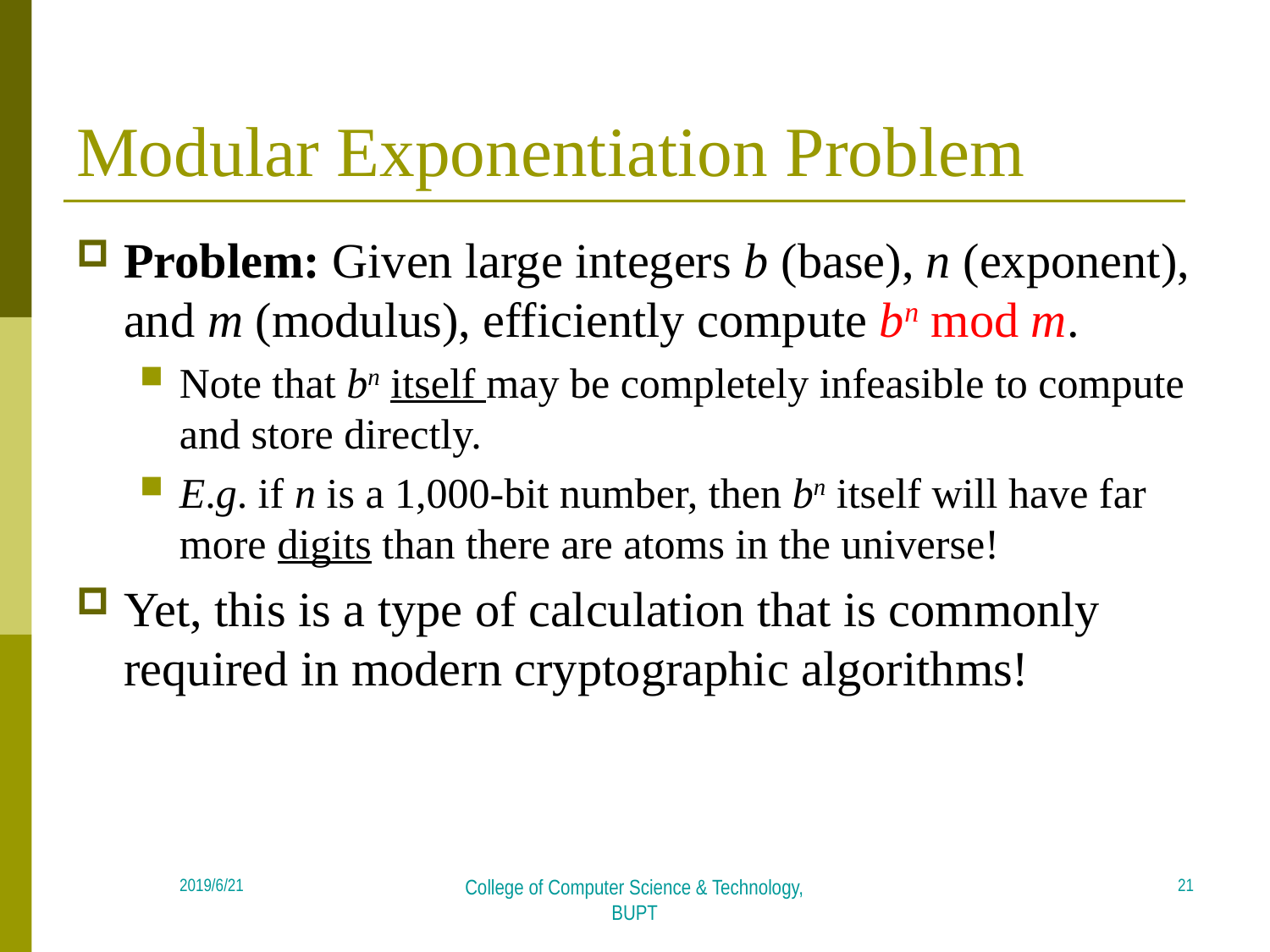

# Modular Exponentiation Problem
Problem: Given large integers b (base), n (exponent), and m (modulus), efficiently compute bn mod m.
Note that bn itself may be completely infeasible to compute and store directly.
E.g. if n is a 1,000-bit number, then bn itself will have far more digits than there are atoms in the universe!
Yet, this is a type of calculation that is commonly required in modern cryptographic algorithms!
21
2019/6/21
College of Computer Science & Technology, BUPT